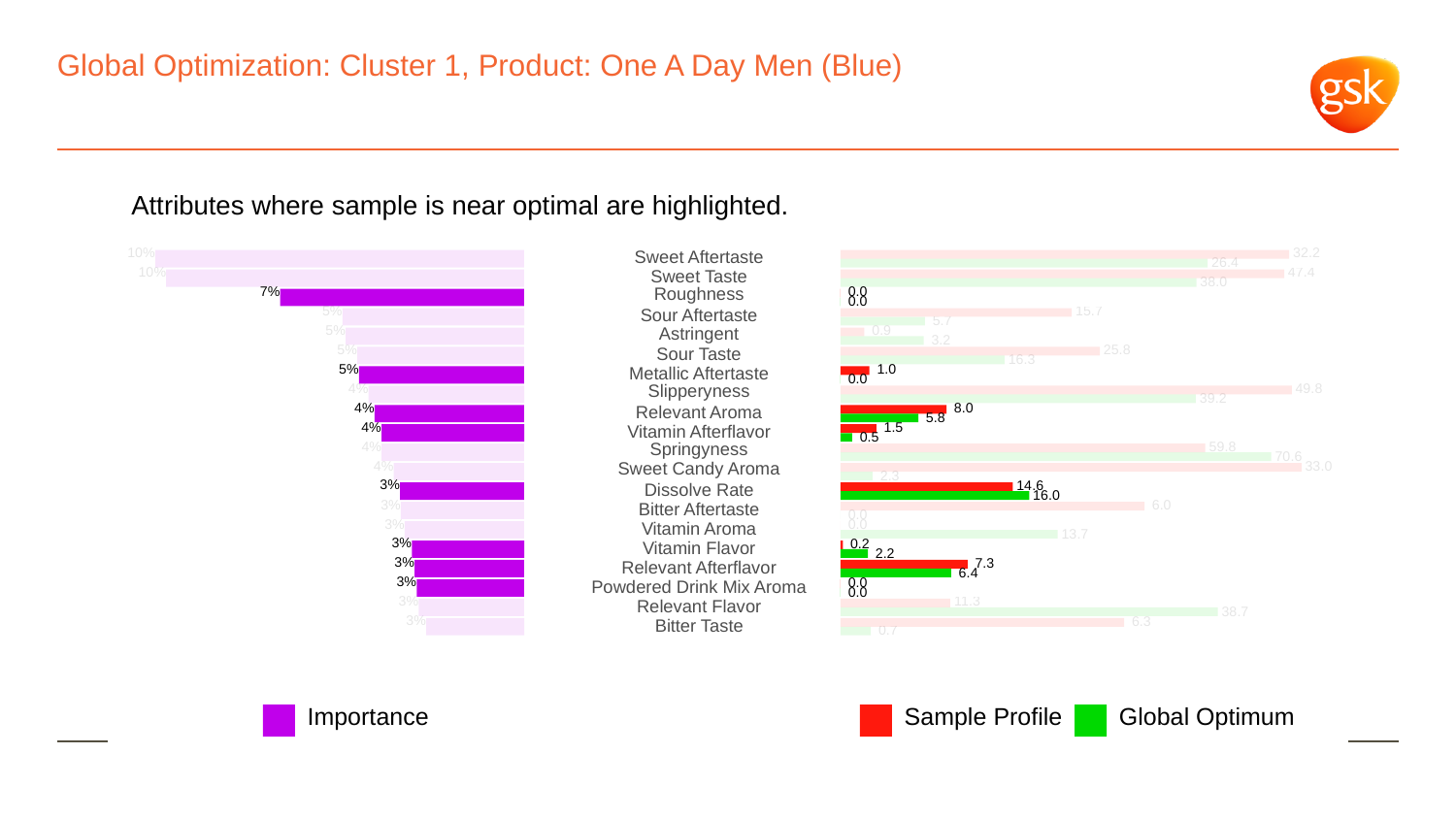

# Global Optimization: Cluster 1, Product: One A Day Men (Blue)

Attributes where sample is near optimal are highlighted.

10%
 32.2

Sweet Aftertaste
 26.4

10%
 47.4

Sweet Taste
 38.0

7%
Roughness
  0.0

  0.0

5%
 15.7

Sour Aftertaste
  5.7

5%
Astringent
  0.9

  3.2

5%
 25.8

Sour Taste
 16.3

5%
  1.0

Metallic Aftertaste
  0.0

4%
Slipperyness
 49.8

 39.2

4%
  8.0

Relevant Aroma
  5.8

4%
  1.5

Vitamin Afterflavor
  0.5

4%
Springyness
 59.8

 70.6

4%
Sweet Candy Aroma
 33.0

  2.3

3%
 14.6

Dissolve Rate
 16.0

3%
  6.0

Bitter Aftertaste
  0.0

3%
  0.0

Vitamin Aroma
 13.7

3%
  0.2

Vitamin Flavor
  2.2

3%
  7.3

Relevant Afterflavor
  6.4

3%
  0.0

Powdered Drink Mix Aroma
  0.0

3%
 11.3

Relevant Flavor
 38.7

3%
  6.3

Bitter Taste
  0.7

Global Optimum
Sample Profile
Importance